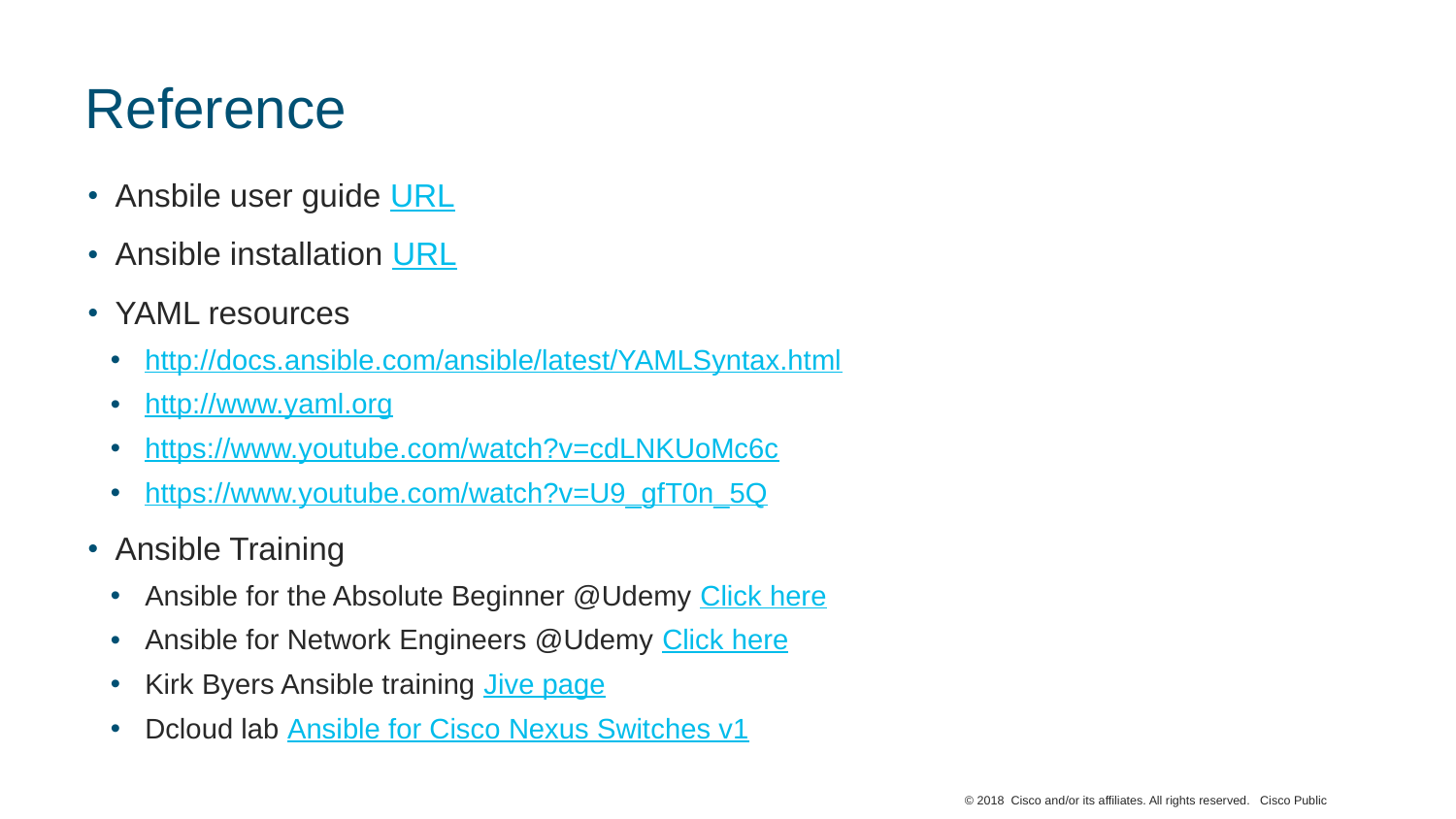

# Reference
Ansbile user guide URL
Ansible installation URL
YAML resources
http://docs.ansible.com/ansible/latest/YAMLSyntax.html
http://www.yaml.org
https://www.youtube.com/watch?v=cdLNKUoMc6c
https://www.youtube.com/watch?v=U9_gfT0n_5Q
Ansible Training
Ansible for the Absolute Beginner @Udemy Click here
Ansible for Network Engineers @Udemy Click here
Kirk Byers Ansible training Jive page
Dcloud lab Ansible for Cisco Nexus Switches v1